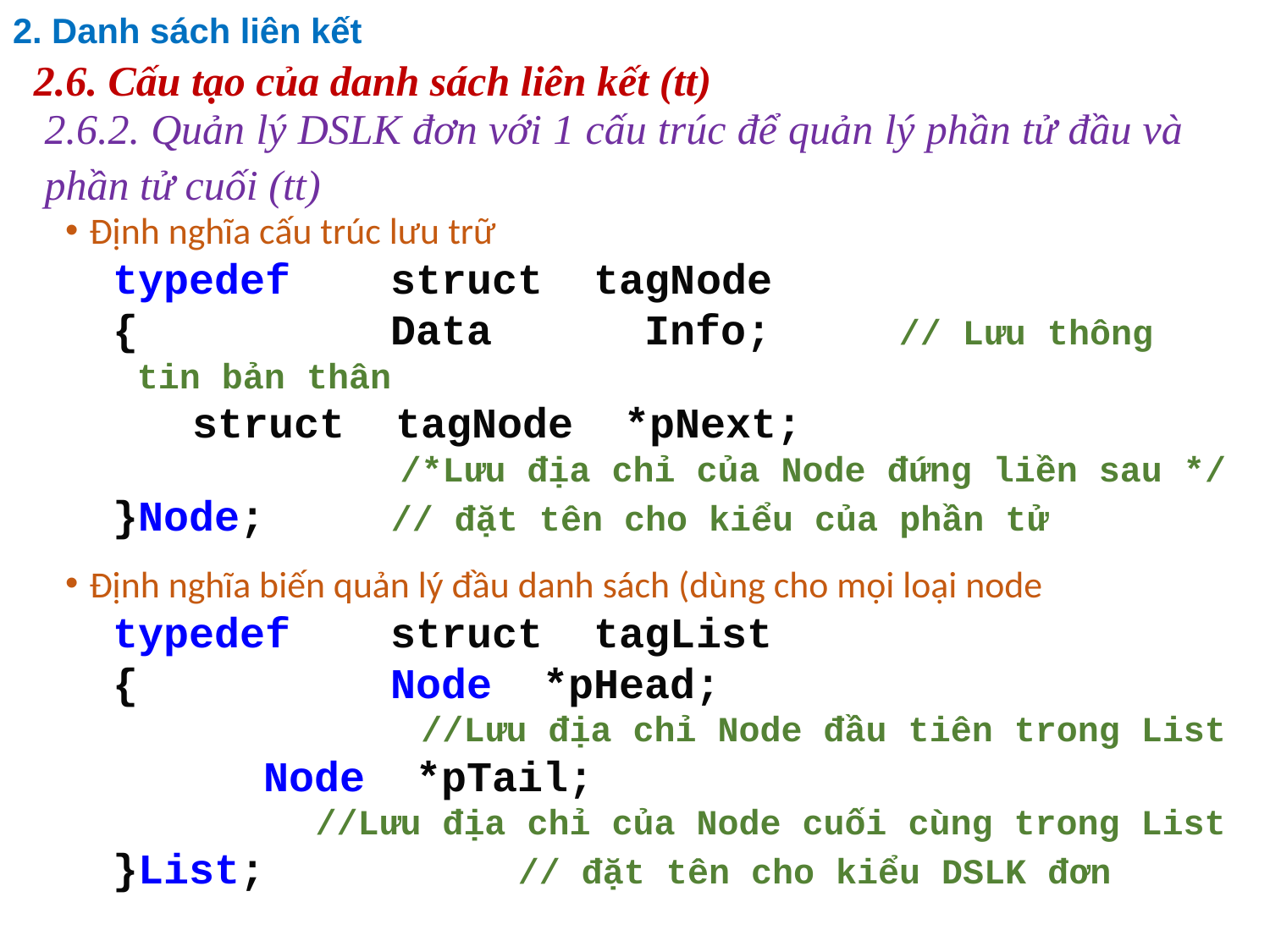

# 2. Danh sách liên kết
2.6. Cấu tạo của danh sách liên kết (tt)
2.6.2. Quản lý DSLK đơn với 1 cấu trúc để quản lý phần tử đầu và phần tử cuối (tt)
Định nghĩa cấu trúc lưu trữ
typedef 	struct  tagNode
{		Data   	Info;  	// Lưu thông tin bản thân
	struct  tagNode  *pNext;
/*Lưu địa chỉ của Node đứng liền sau */
}Node; 	// đặt tên cho kiểu của phần tử
Định nghĩa biến quản lý đầu danh sách (dùng cho mọi loại node
typedef 	struct  tagList
{		Node  *pHead;
//Lưu địa chỉ Node đầu tiên trong List
		Node  *pTail;
//Lưu địa chỉ của Node cuối cùng trong List
}List;		// đặt tên cho kiểu DSLK đơn